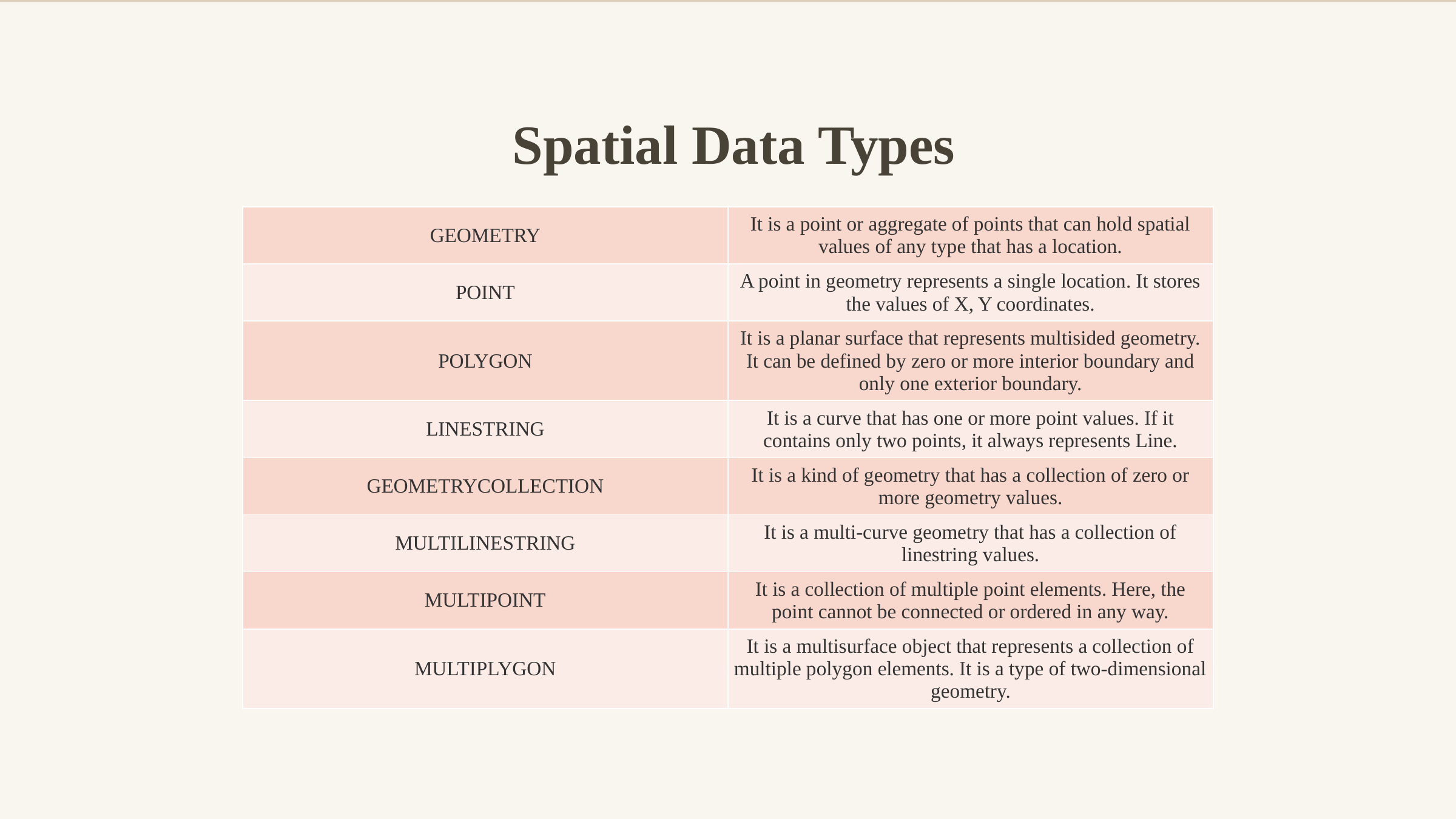

Spatial Data Types
| GEOMETRY | It is a point or aggregate of points that can hold spatial values of any type that has a location. |
| --- | --- |
| POINT | A point in geometry represents a single location. It stores the values of X, Y coordinates. |
| POLYGON | It is a planar surface that represents multisided geometry. It can be defined by zero or more interior boundary and only one exterior boundary. |
| LINESTRING | It is a curve that has one or more point values. If it contains only two points, it always represents Line. |
| GEOMETRYCOLLECTION | It is a kind of geometry that has a collection of zero or more geometry values. |
| MULTILINESTRING | It is a multi-curve geometry that has a collection of linestring values. |
| MULTIPOINT | It is a collection of multiple point elements. Here, the point cannot be connected or ordered in any way. |
| MULTIPLYGON | It is a multisurface object that represents a collection of multiple polygon elements. It is a type of two-dimensional geometry. |